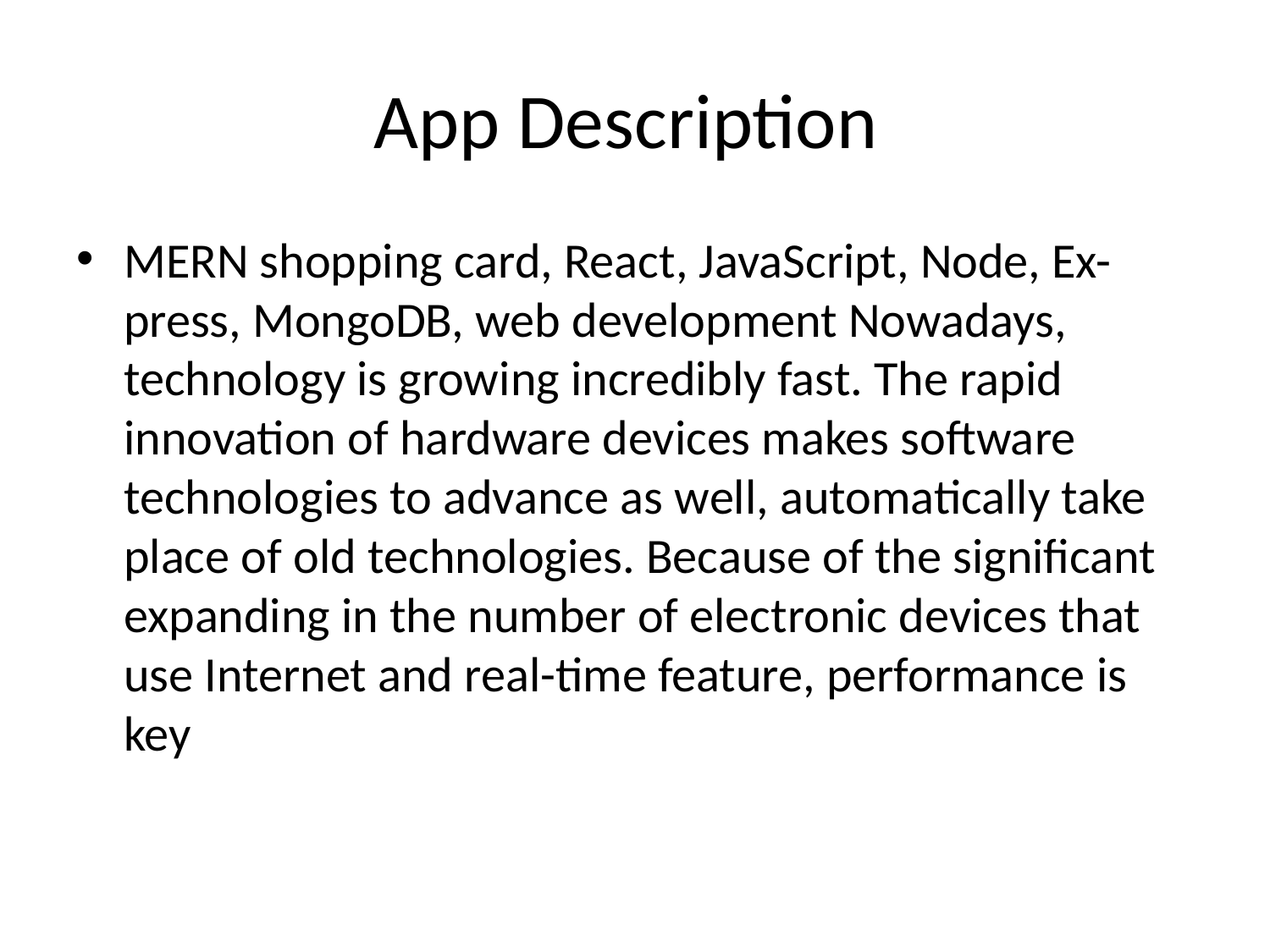

# App Description
MERN shopping card, React, JavaScript, Node, Ex- press, MongoDB, web development Nowadays, technology is growing incredibly fast. The rapid innovation of hardware devices makes software technologies to advance as well, automatically take place of old technologies. Because of the significant expanding in the number of electronic devices that use Internet and real-time feature, performance is key